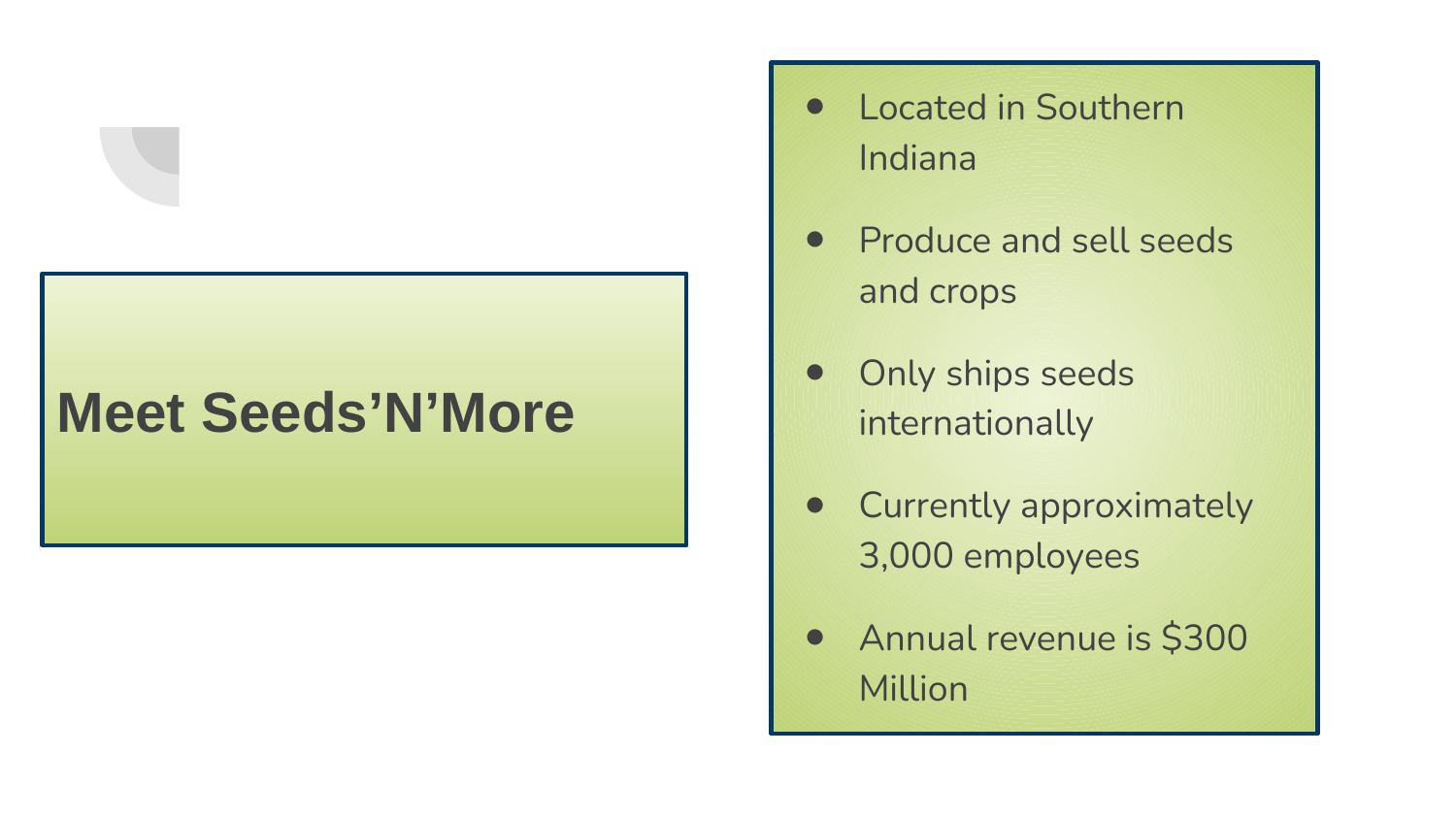

Located in Southern Indiana
Produce and sell seeds and crops
Only ships seeds internationally
Currently approximately 3,000 employees
Annual revenue is $300 Million

# Meet Seeds’N’More